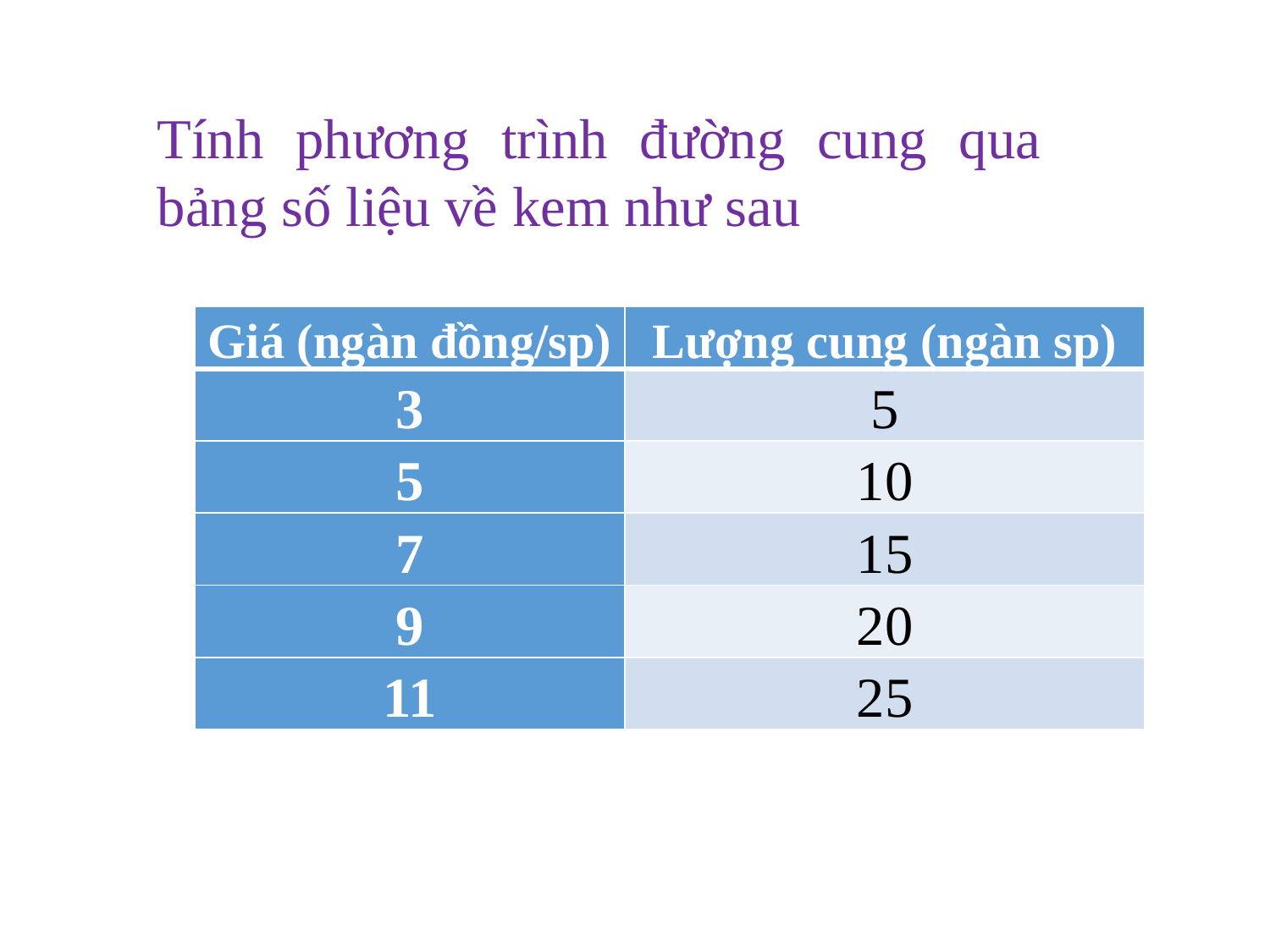

Tính phương trình đường cung qua bảng số liệu về kem như sau
| Giá (ngàn đồng/sp) | Lượng cung (ngàn sp) |
| --- | --- |
| 3 | 5 |
| 5 | 10 |
| 7 | 15 |
| 9 | 20 |
| 11 | 25 |